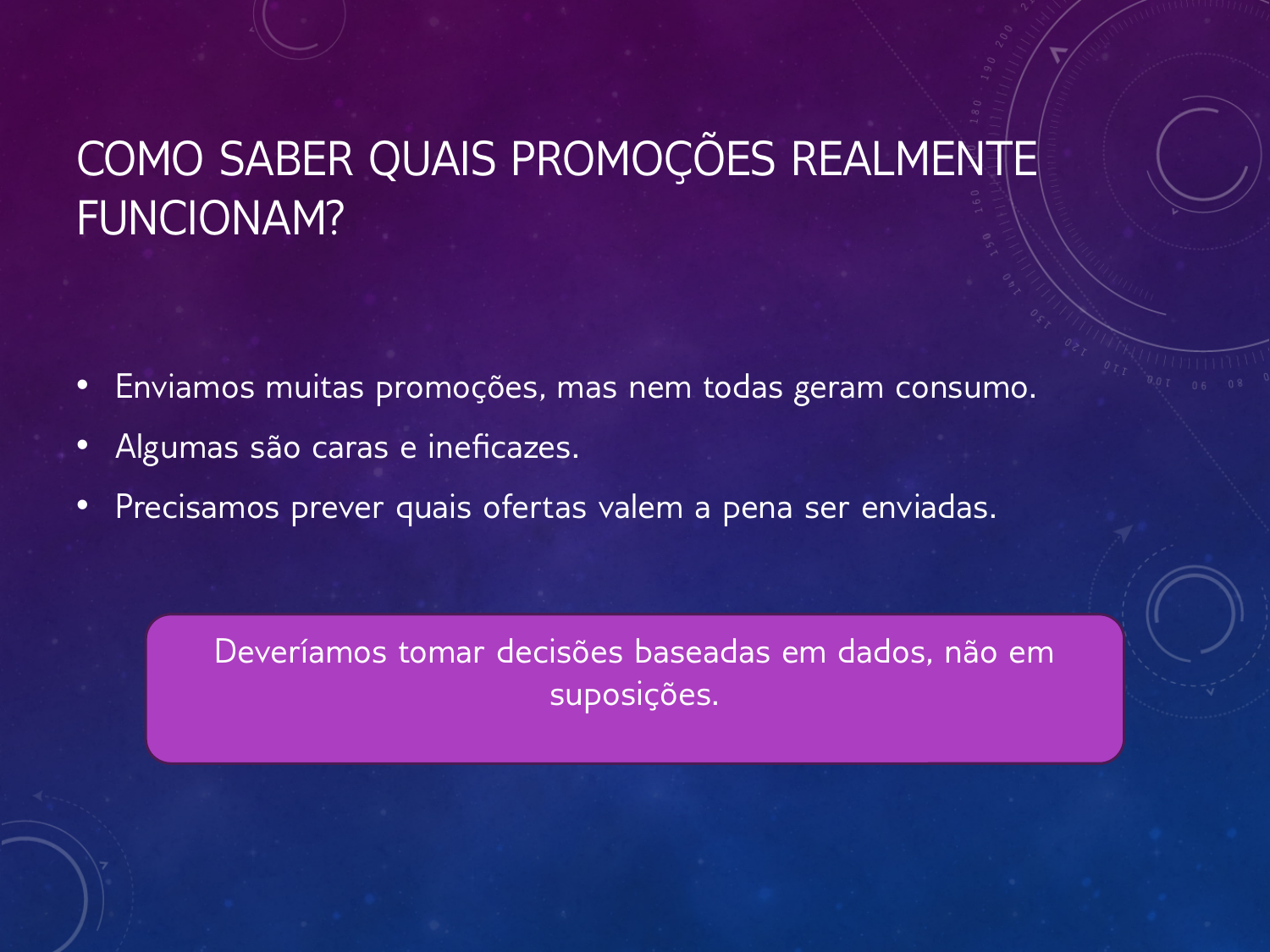

# Como saber quais promoções realmente funcionam?
Enviamos muitas promoções, mas nem todas geram consumo.
Algumas são caras e ineficazes.
Precisamos prever quais ofertas valem a pena ser enviadas.
Deveríamos tomar decisões baseadas em dados, não em suposições.